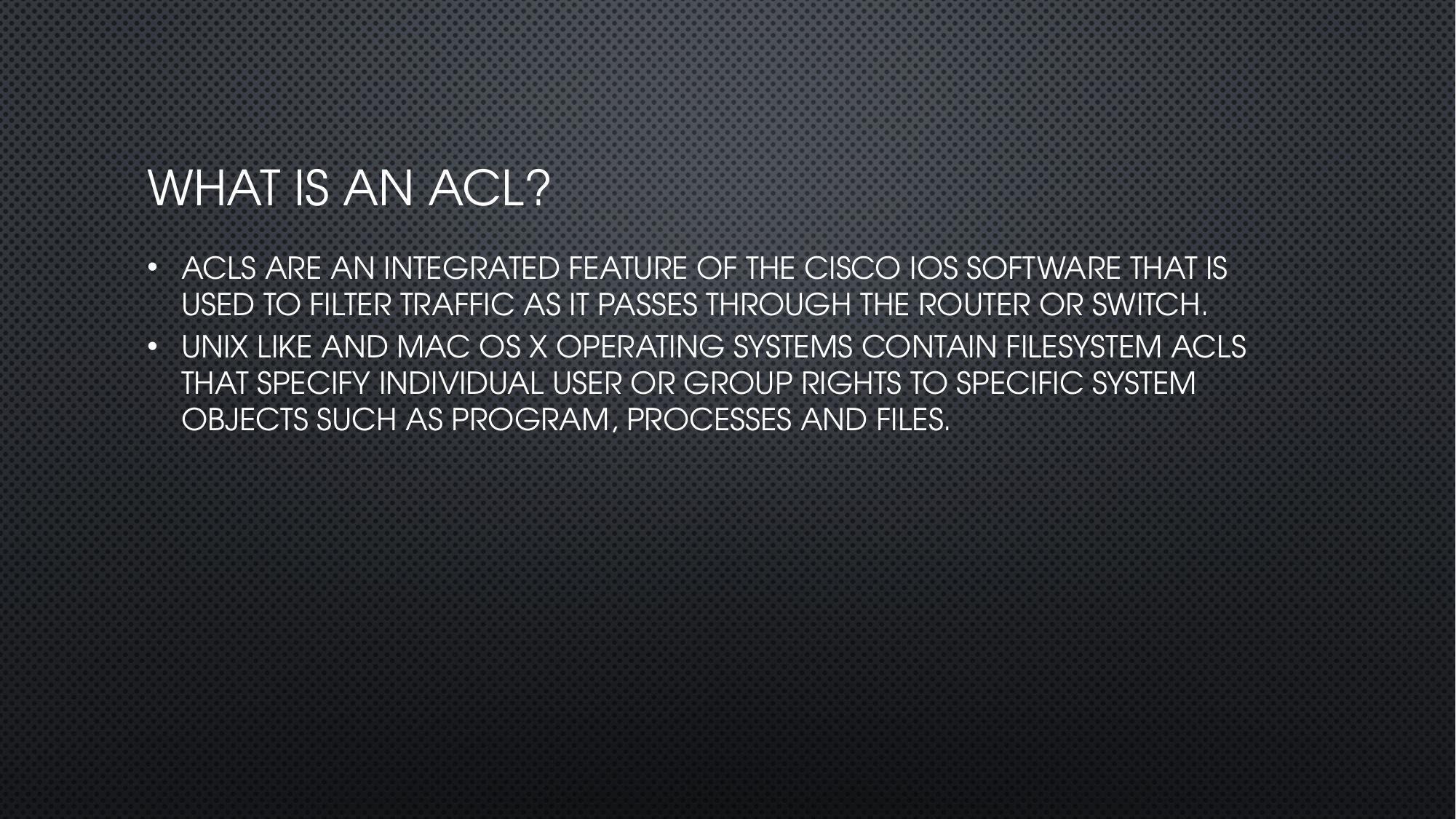

# What is an acl?
ACLs are an integrated feature of the CISCO IOS software that is used to filter traffic as it passes through the router or switch.
Unix like and Mac OS X operating systems contain filesystem ACLs that specify individual user or group rights to specific system objects such as program, processes and files.